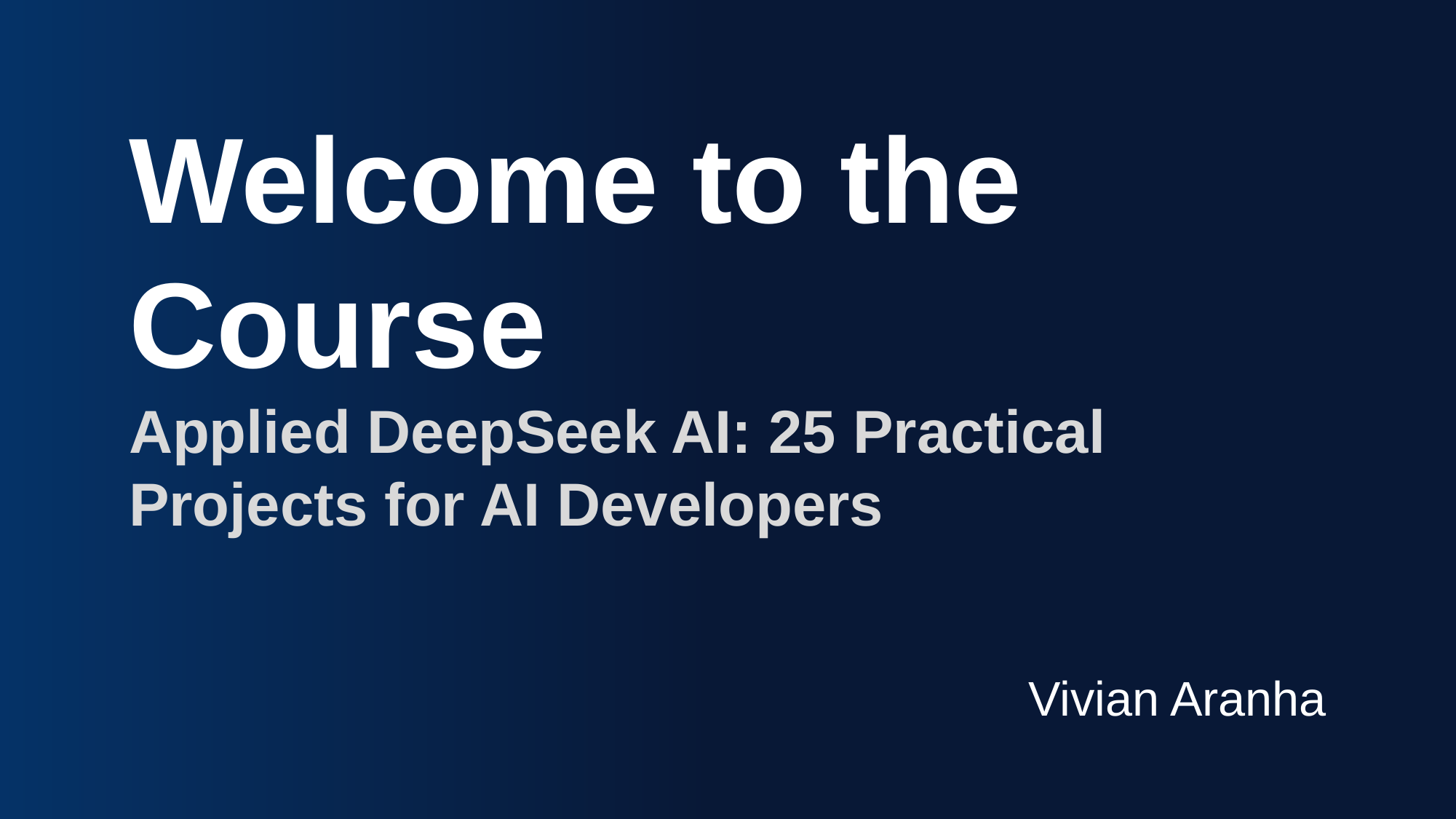

Welcome to the Course
Applied DeepSeek AI: 25 Practical Projects for AI Developers
Vivian Aranha